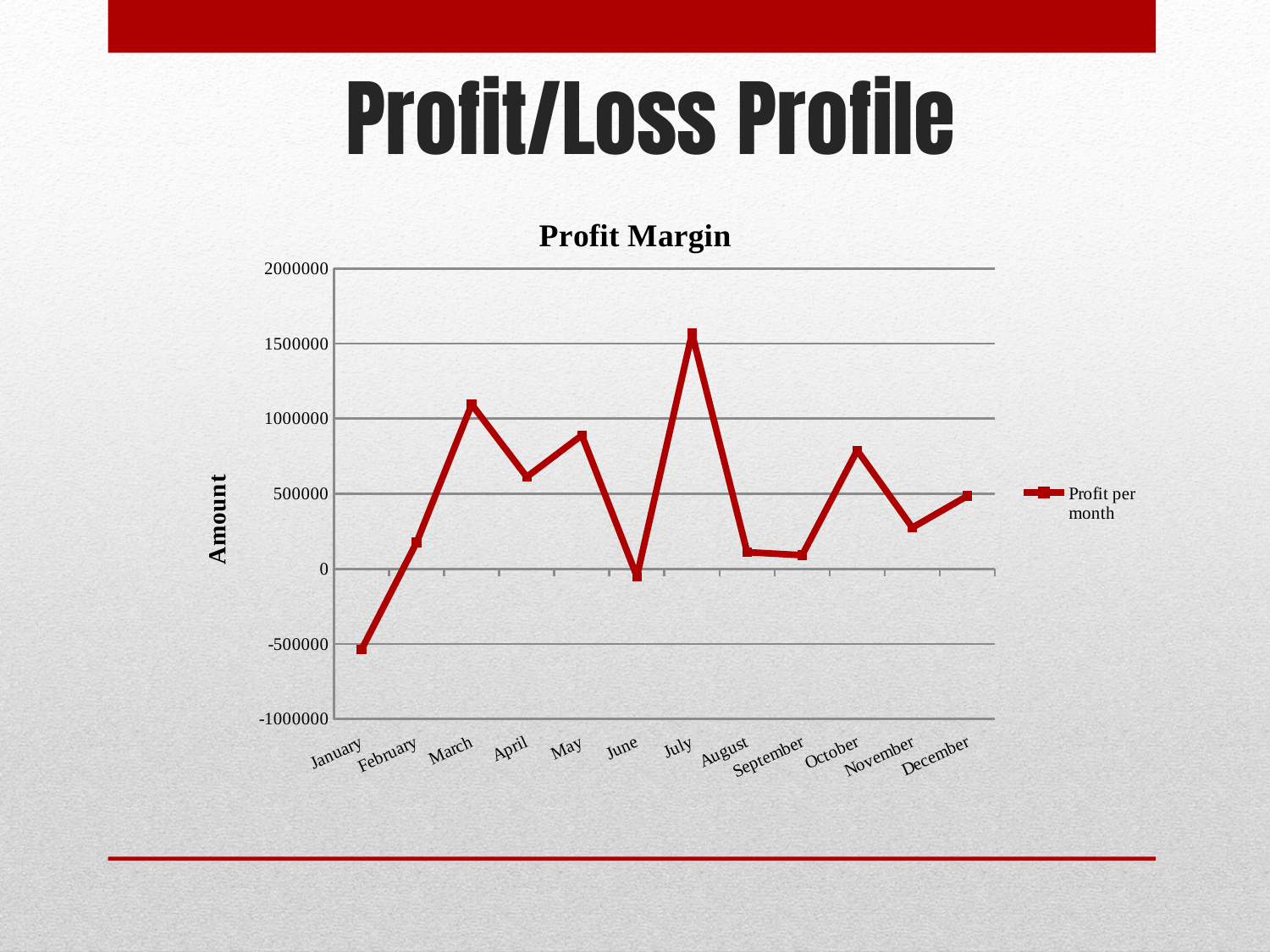

# Profit/Loss Profile

### Chart: Profit Margin

| Category |  |
|---|---|
| January | -538500.0 |
| February | 175700.0 |
| March | 1095300.0 |
| April | 612200.0 |
| May | 889500.0 |
| June | -50900.0 |
| July | 1567100.0 |
| August | 111200.0 |
| September | 90800.0 |
| October | 789200.0 |
| November | 274500.0 |
| December | 486100.0 |